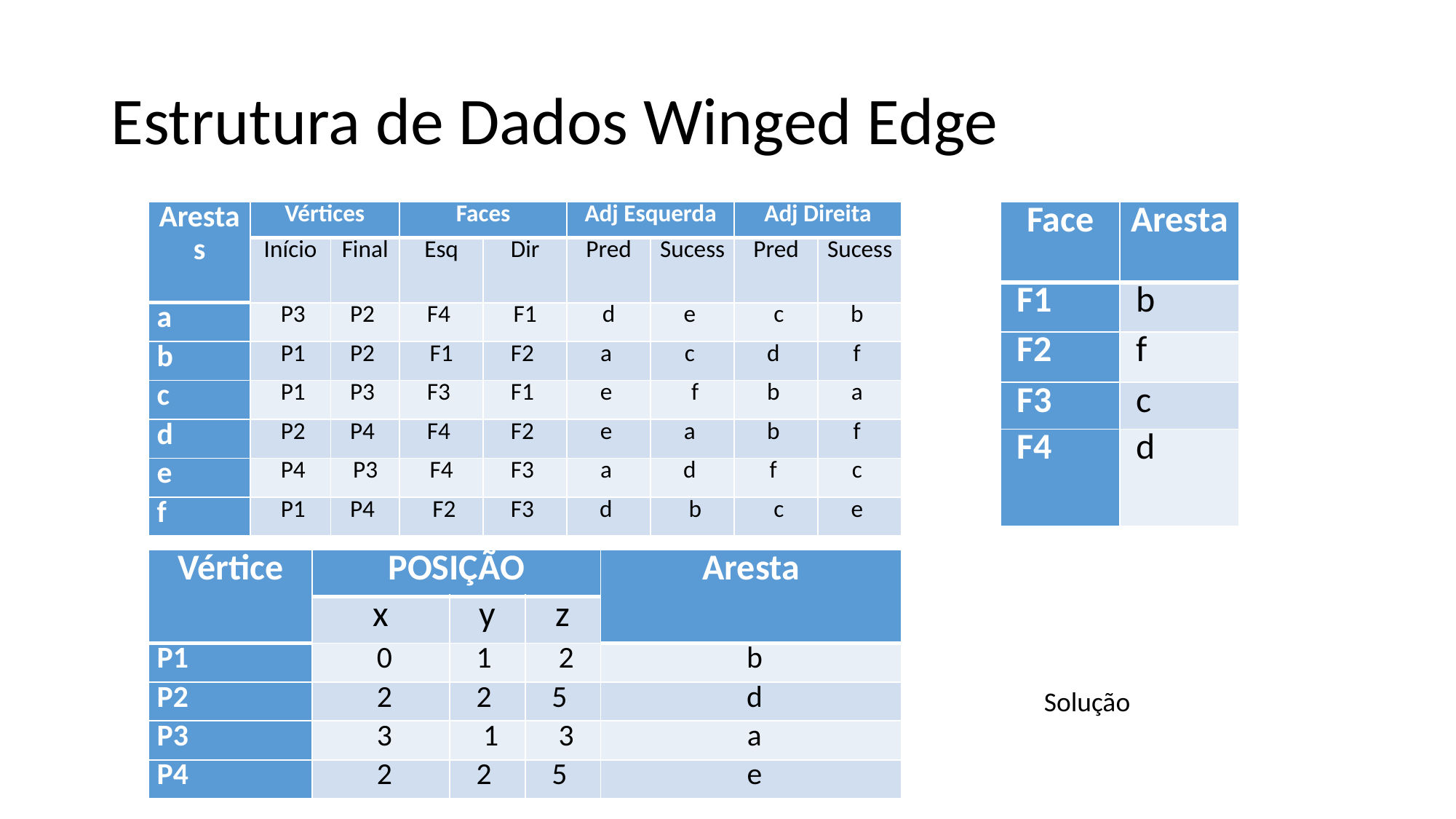

# Estrutura de Dados Winged Edge
| Arestas | Vértices |  | Faces |  | Adj Esquerda |  | Adj Direita |  |
| --- | --- | --- | --- | --- | --- | --- | --- | --- |
|  | Início | Final | Esq | Dir | Pred | Sucess | Pred | Sucess |
| a | P3 | P2 | F4 | F1 | d | e | c | b |
| b | P1 | P2 | F1 | F2 | a | c | d | f |
| c | P1 | P3 | F3 | F1 | e | f | b | a |
| d | P2 | P4 | F4 | F2 | e | a | b | f |
| e | P4 | P3 | F4 | F3 | a | d | f | c |
| f | P1 | P4 | F2 | F3 | d | b | c | e |
| Face | Aresta |
| --- | --- |
| F1 | b |
| F2 | f |
| F3 | c |
| F4 | d |

| Vértice | POSIÇÃO |  |  | Aresta |
| --- | --- | --- | --- | --- |
|  | x | y | z |  |
| P1 | 0 | 1 | 2 | b |
| P2 | 2 | 2 | 5 | d |
| P3 | 3 | 1 | 3 | a |
| P4 | 2 | 2 | 5 | e |
Solução